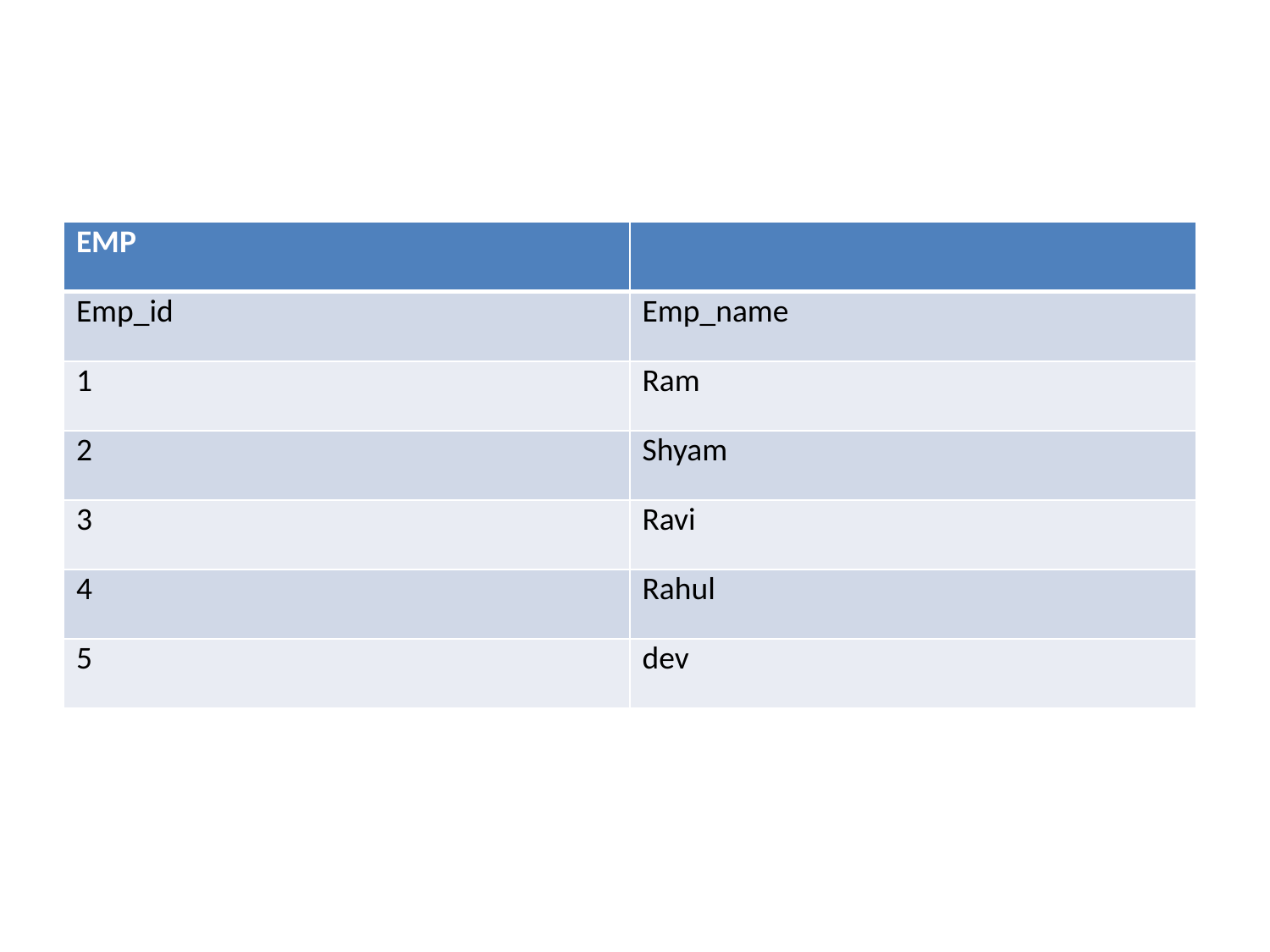

#
| EMP |  |
| --- | --- |
| Emp\_id | Emp\_name |
| 1 | Ram |
| 2 | Shyam |
| 3 | Ravi |
| 4 | Rahul |
| 5 | dev |